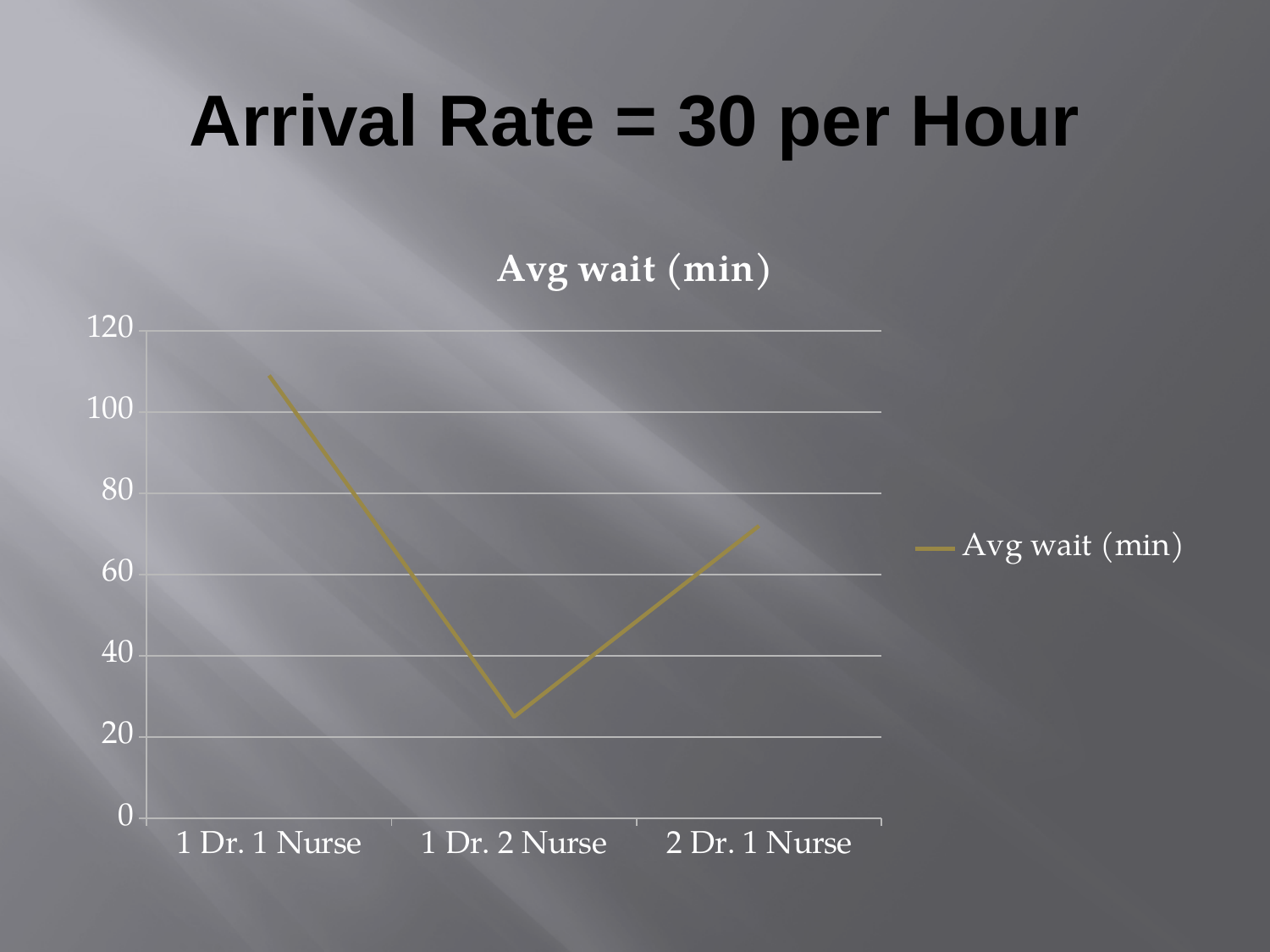

# Arrival Rate = 30 per Hour

### Chart:

| Category | Avg wait (min) |
|---|---|
| 1 Dr. 1 Nurse | 109.0 |
| 1 Dr. 2 Nurse | 25.0 |
| 2 Dr. 1 Nurse | 72.0 |